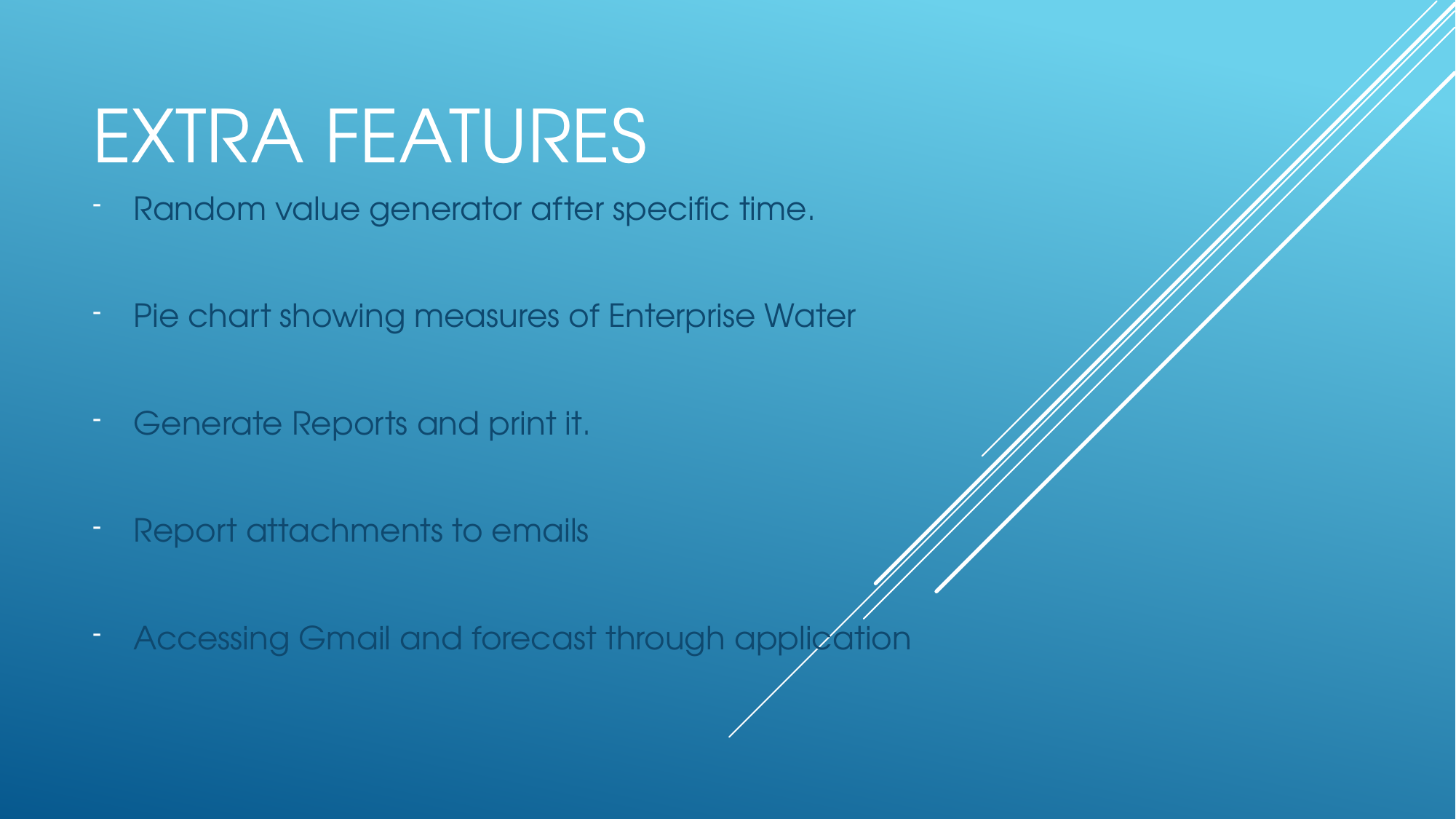

# Extra Features
Random value generator after specific time.

Pie chart showing measures of Enterprise Water

Generate Reports and print it.

Report attachments to emails

Accessing Gmail and forecast through application